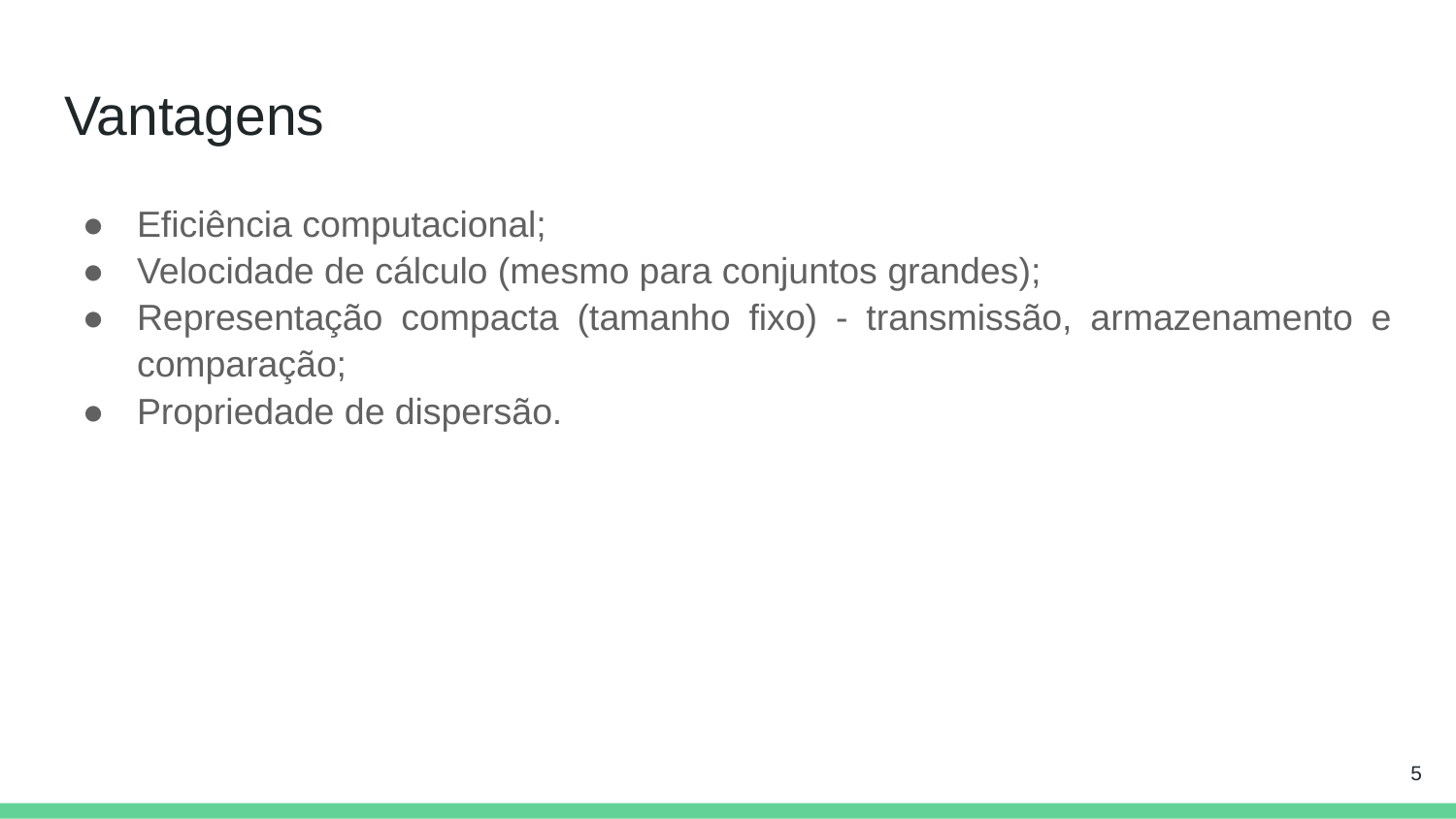

# Vantagens
Eficiência computacional;
Velocidade de cálculo (mesmo para conjuntos grandes);
Representação compacta (tamanho fixo) - transmissão, armazenamento e comparação;
Propriedade de dispersão.
5